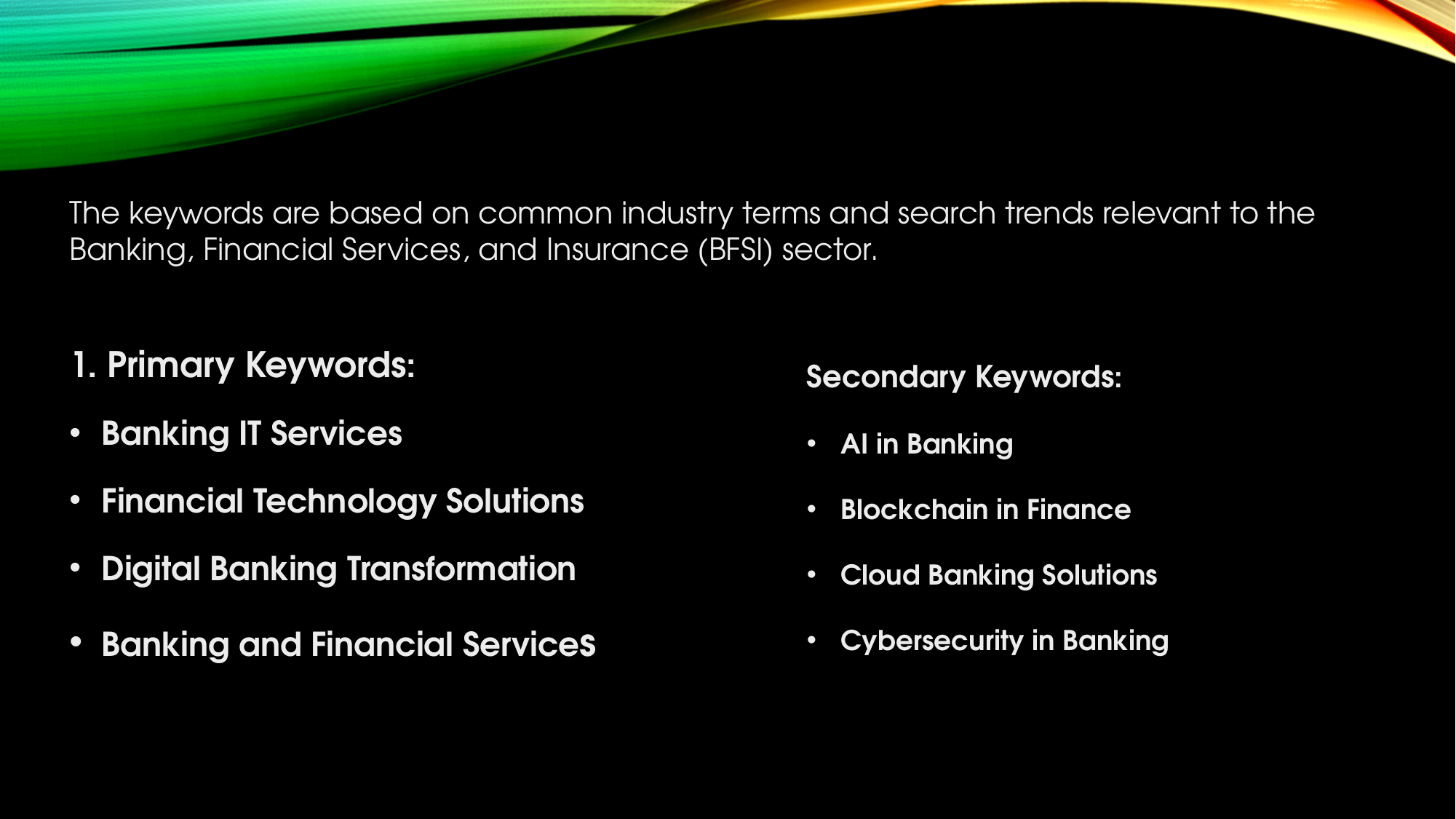

The keywords are based on common industry terms and search trends relevant to the Banking, Financial Services, and Insurance (BFSI) sector.
1. Primary Keywords:
Banking IT Services
Financial Technology Solutions
Digital Banking Transformation
Banking and Financial Services

Secondary Keywords:
AI in Banking
Blockchain in Finance
Cloud Banking Solutions
Cybersecurity in Banking